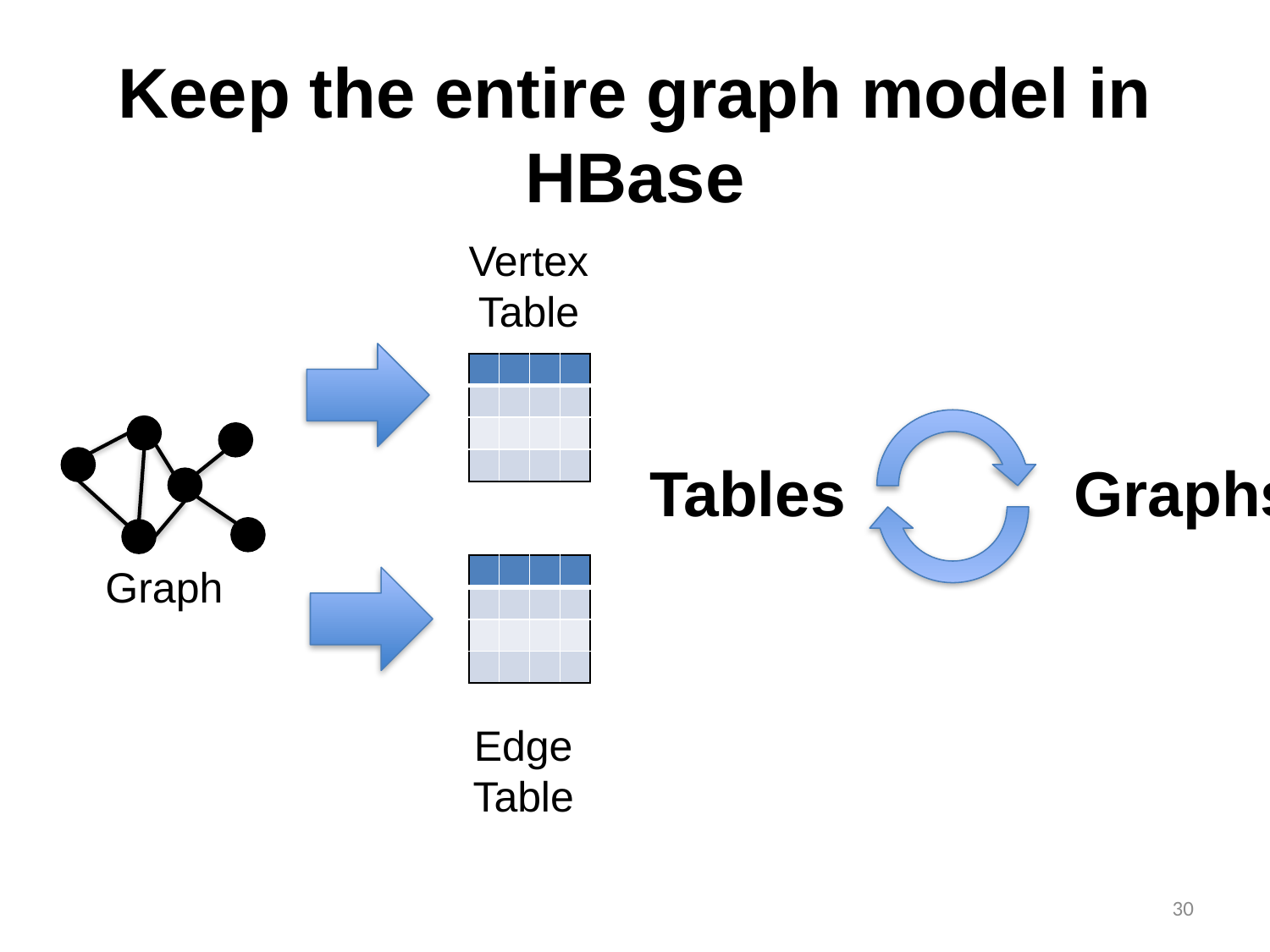

# Keep the entire graph model in HBase
Vertex
Table

|  |  |  |  |
| --- | --- | --- | --- |
|  |  |  |  |
|  |  |  |  |
|  |  |  |  |

Tables             Graphs

Graph
|  |  |  |  |
| --- | --- | --- | --- |
|  |  |  |  |
|  |  |  |  |
|  |  |  |  |

Edge
Table
30